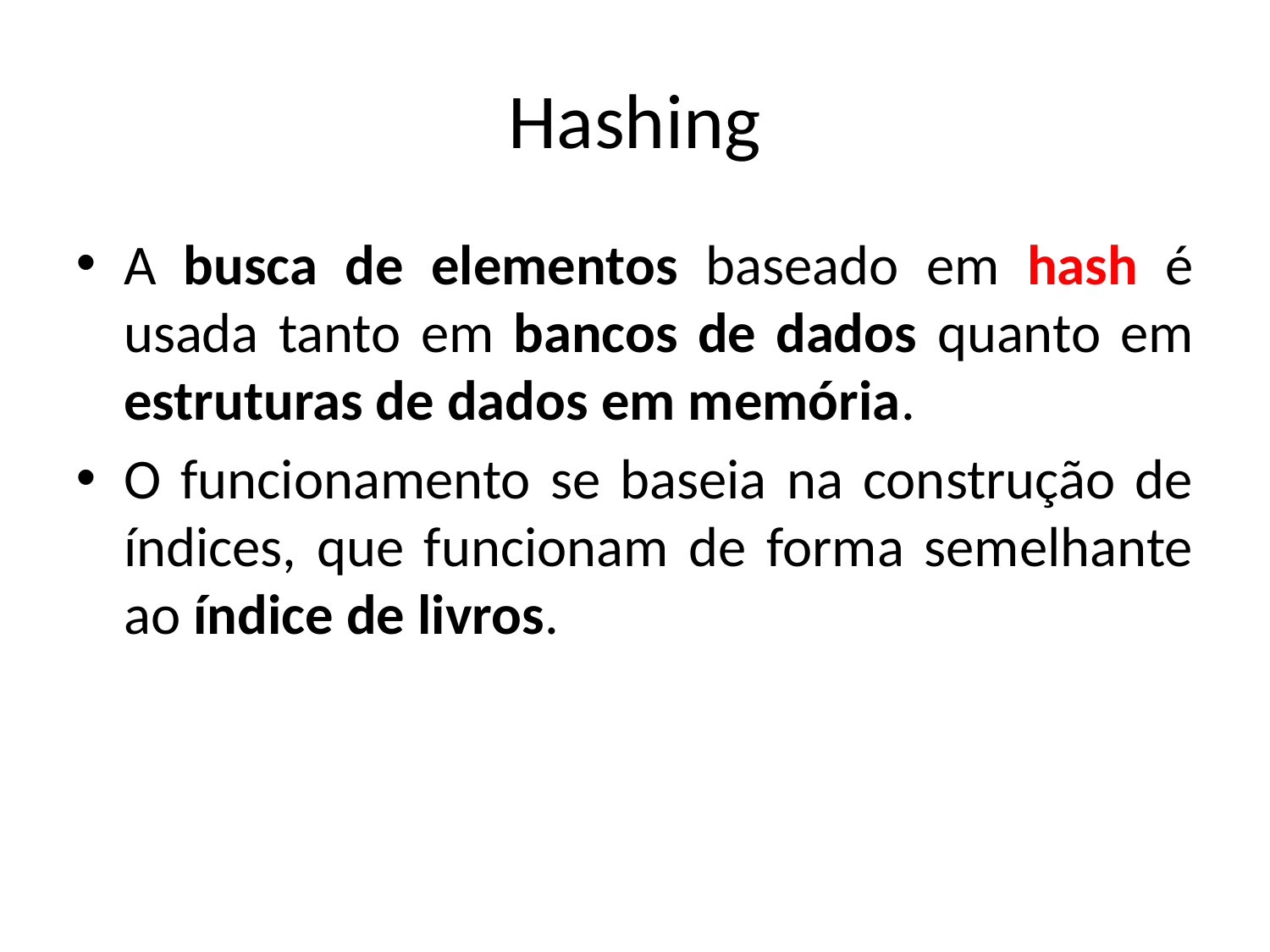

Hashing
A busca de elementos baseado em hash é usada tanto em bancos de dados quanto em estruturas de dados em memória.
O funcionamento se baseia na construção de índices, que funcionam de forma semelhante ao índice de livros.